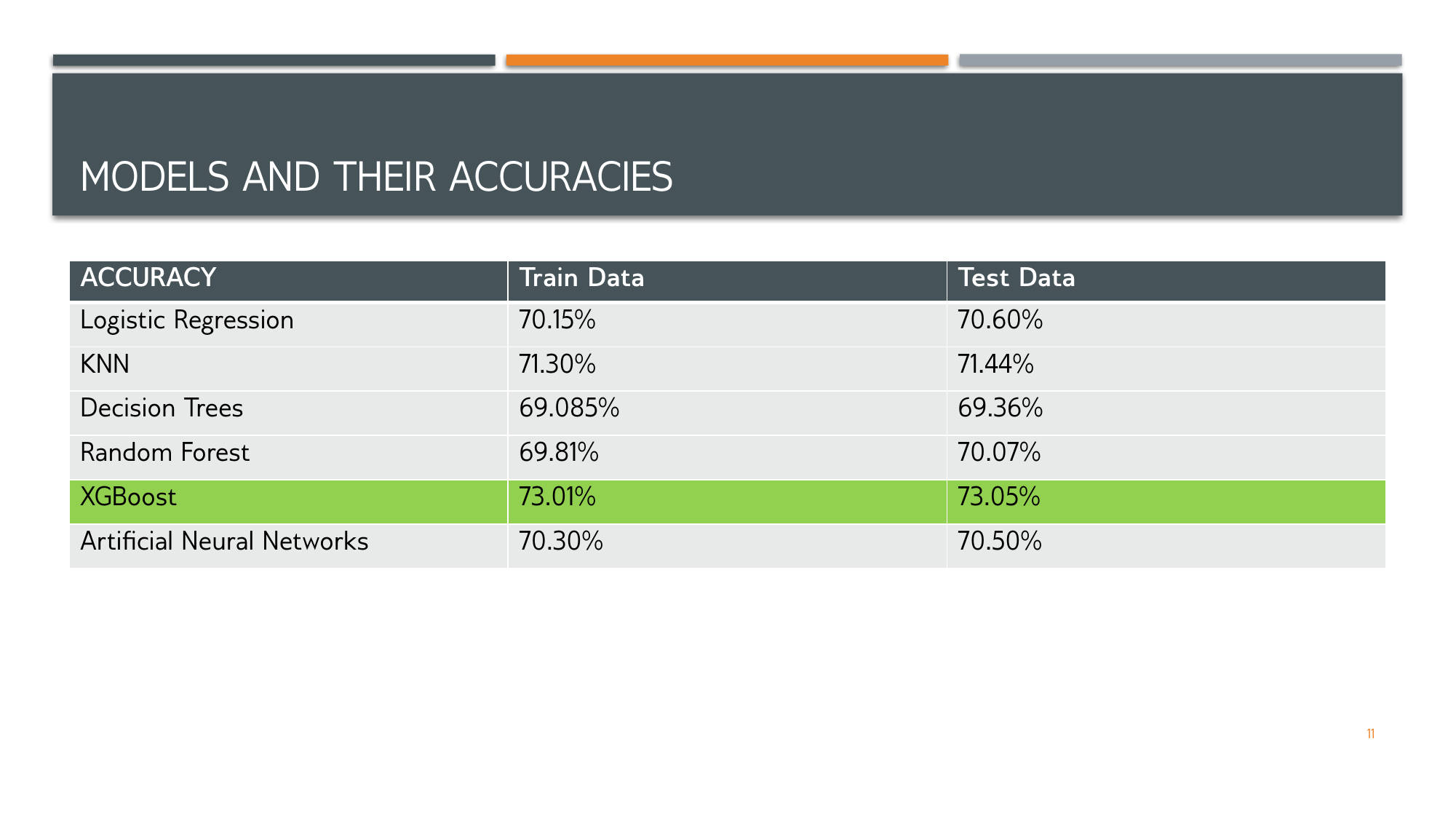

# Models and their accuracies
| ACCURACY | Train Data | Test Data |
| --- | --- | --- |
| Logistic Regression | 70.15% | 70.60% |
| KNN | 71.30% | 71.44% |
| Decision Trees | 69.085% | 69.36% |
| Random Forest | 69.81% | 70.07% |
| XGBoost | 73.01% | 73.05% |
| Artificial Neural Networks | 70.30% | 70.50% |
11